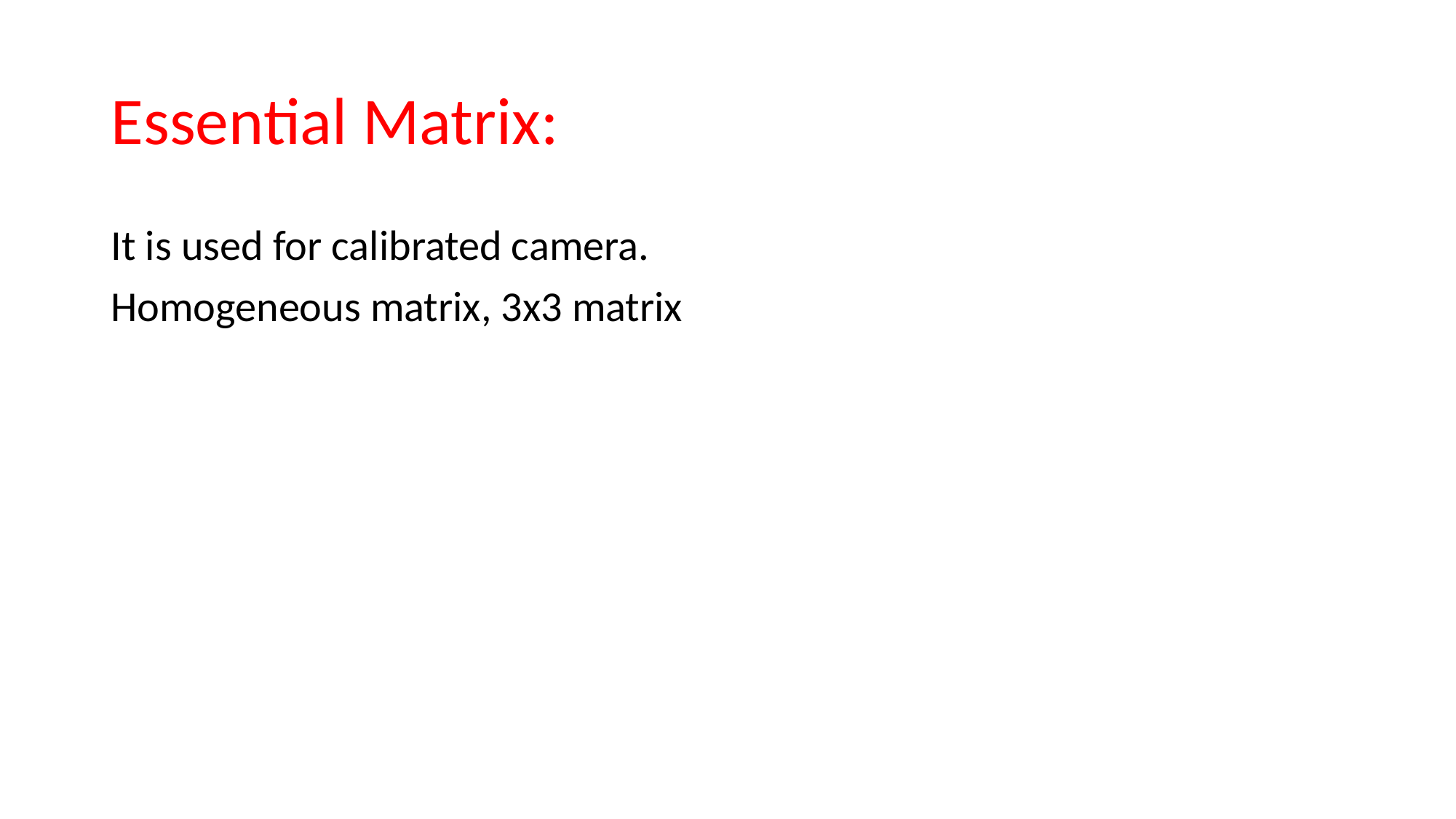

# Essential Matrix:
It is used for calibrated camera.
Homogeneous matrix, 3x3 matrix